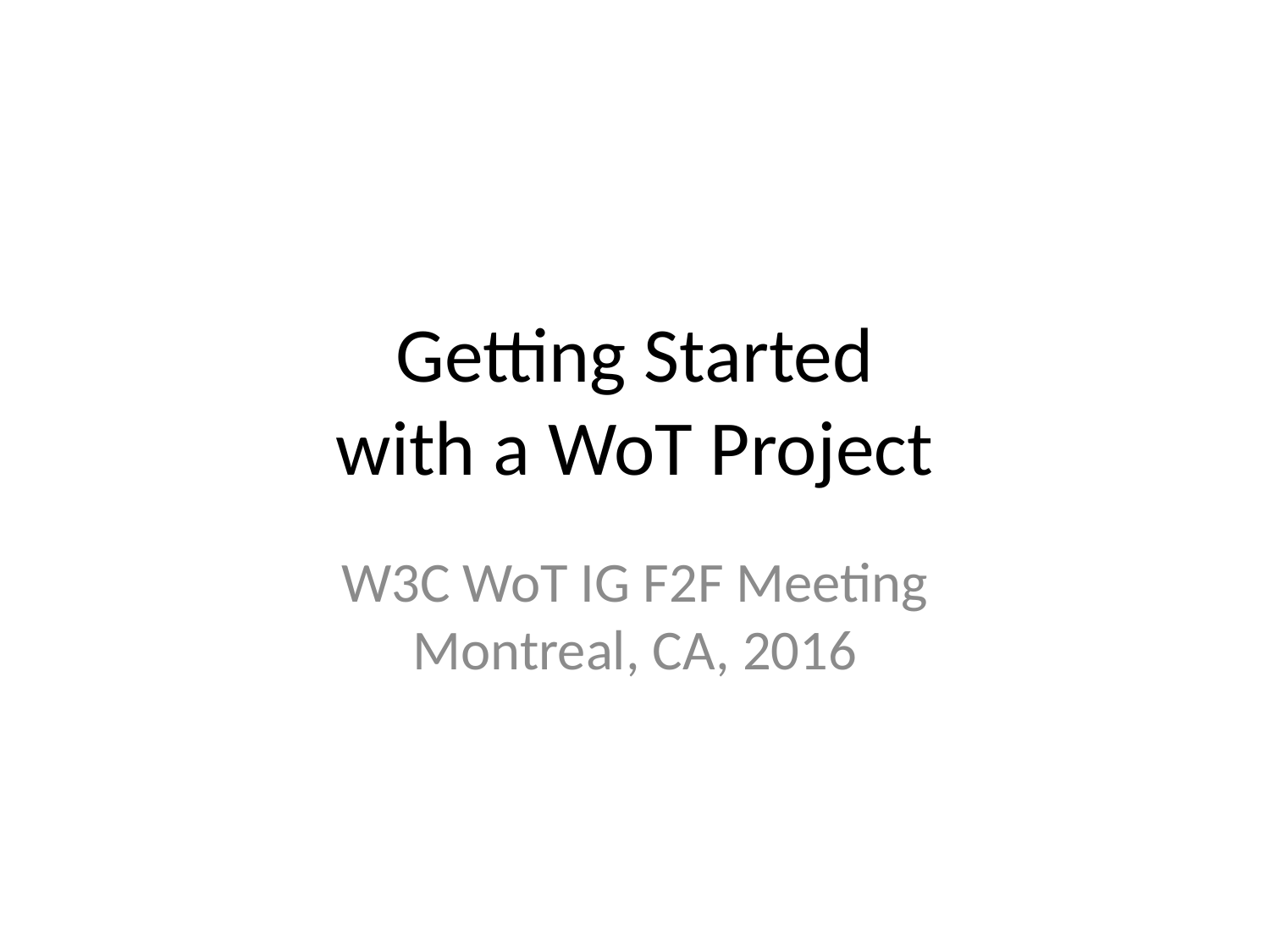

# Getting Started with a WoT Project
W3C WoT IG F2F Meeting
Montreal, CA, 2016